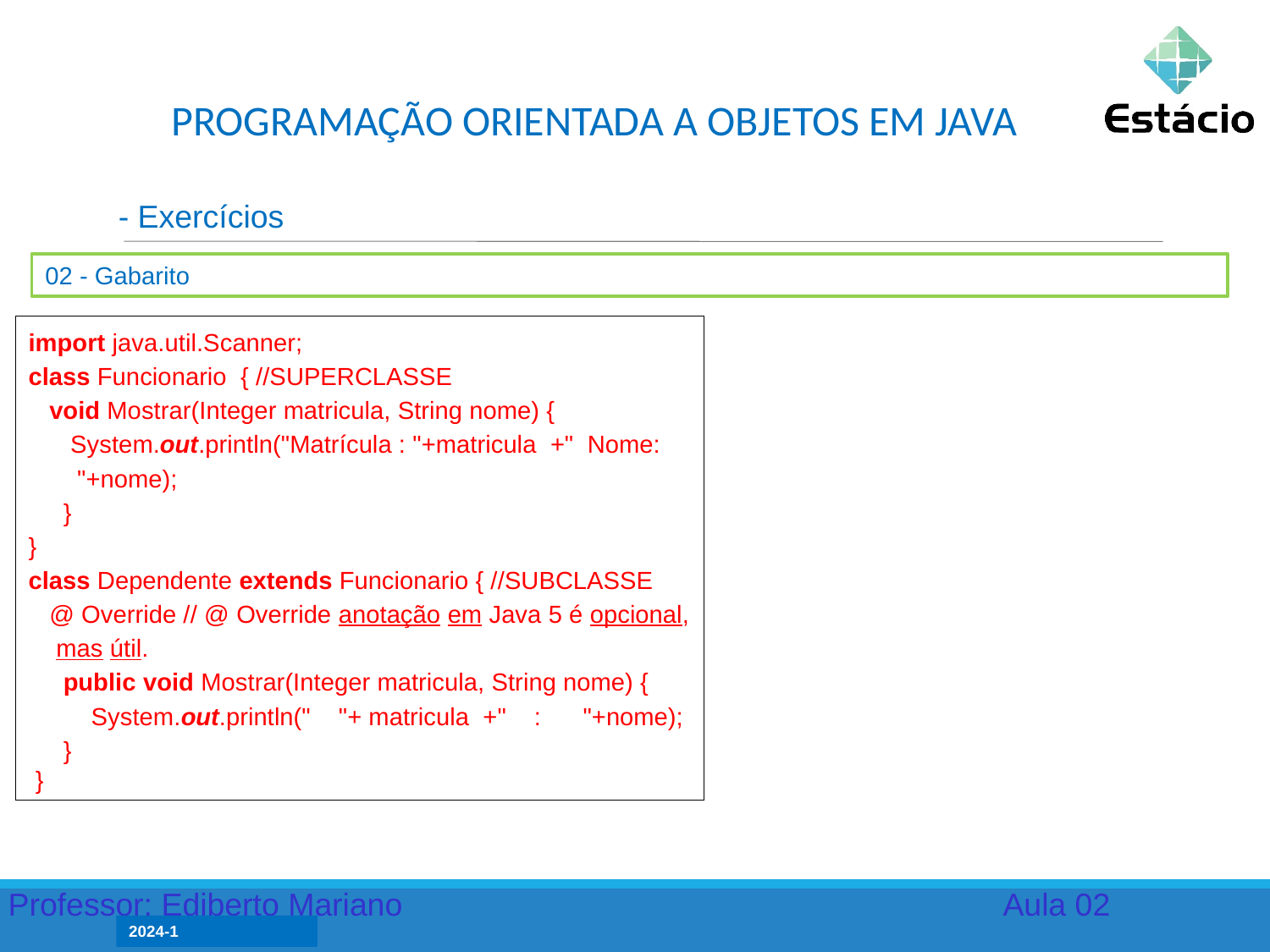

PROGRAMAÇÃO ORIENTADA A OBJETOS EM JAVA
- Exercícios
02 - Gabarito
import java.util.Scanner;
class Funcionario  { //SUPERCLASSE
   void Mostrar(Integer matricula, String nome) {
      System.out.println("Matrícula : "+matricula  +"  Nome:
       "+nome);
     }
}
class Dependente extends Funcionario { //SUBCLASSE
   @ Override // @ Override anotação em Java 5 é opcional,
    mas útil.
     public void Mostrar(Integer matricula, String nome) {
         System.out.println("    "+ matricula  +"    :      "+nome);
     }
 }